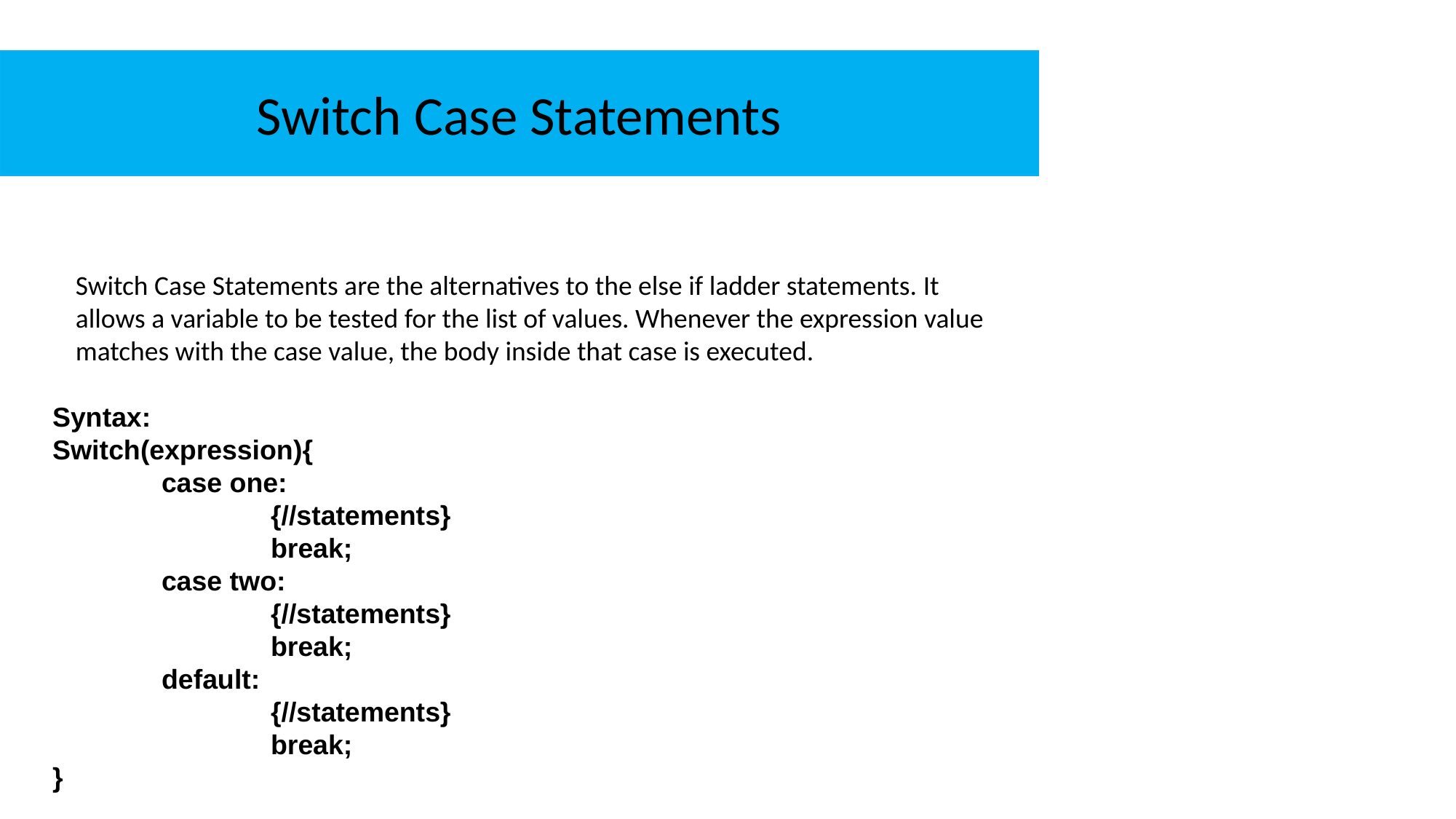

Switch Case Statements
Switch Case Statements are the alternatives to the else if ladder statements. It allows a variable to be tested for the list of values. Whenever the expression value matches with the case value, the body inside that case is executed.
Syntax:
Switch(expression){
	case one:
		{//statements}
		break;
	case two:
		{//statements}
		break;
	default:
		{//statements}
		break;
}